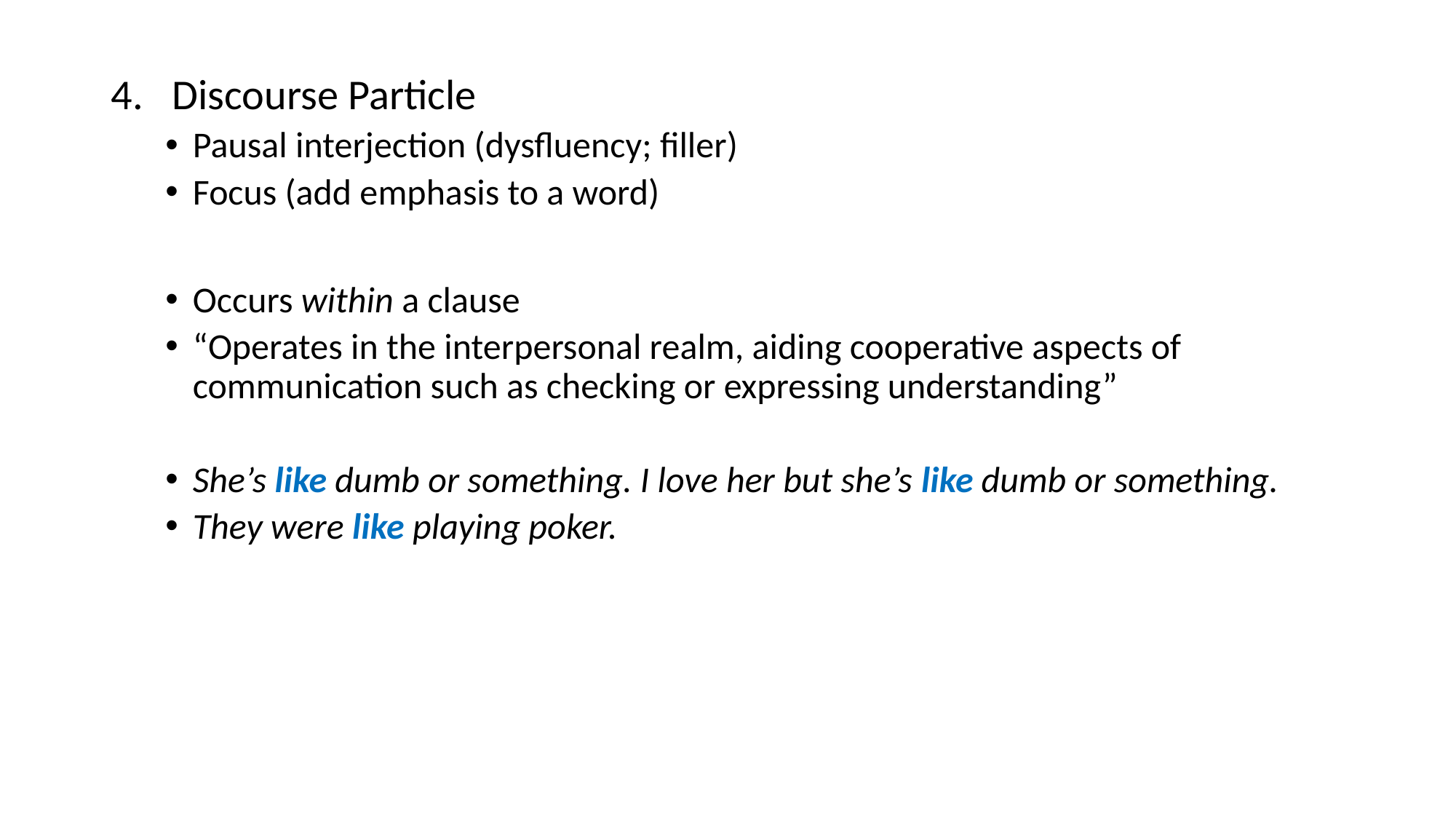

Discourse Particle
Pausal interjection (dysfluency; filler)
Focus (add emphasis to a word)

Occurs within a clause
“Operates in the interpersonal realm, aiding cooperative aspects of communication such as checking or expressing understanding”

She’s like dumb or something. I love her but she’s like dumb or something.
They were like playing poker.